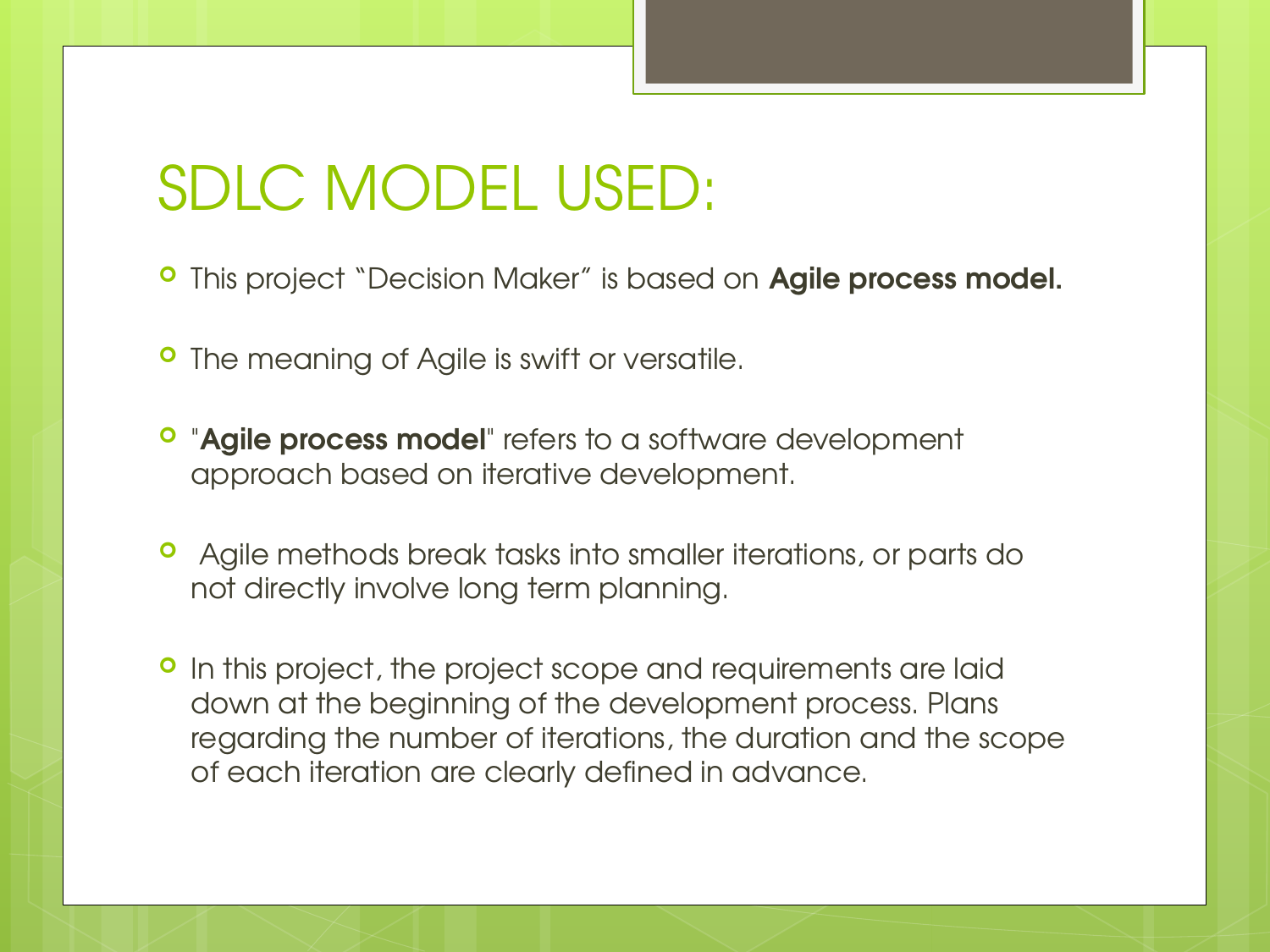

# SDLC MODEL USED:
This project “Decision Maker” is based on Agile process model.

The meaning of Agile is swift or versatile.

"Agile process model" refers to a software development approach based on iterative development.

 Agile methods break tasks into smaller iterations, or parts do not directly involve long term planning.

In this project, the project scope and requirements are laid down at the beginning of the development process. Plans regarding the number of iterations, the duration and the scope of each iteration are clearly defined in advance.